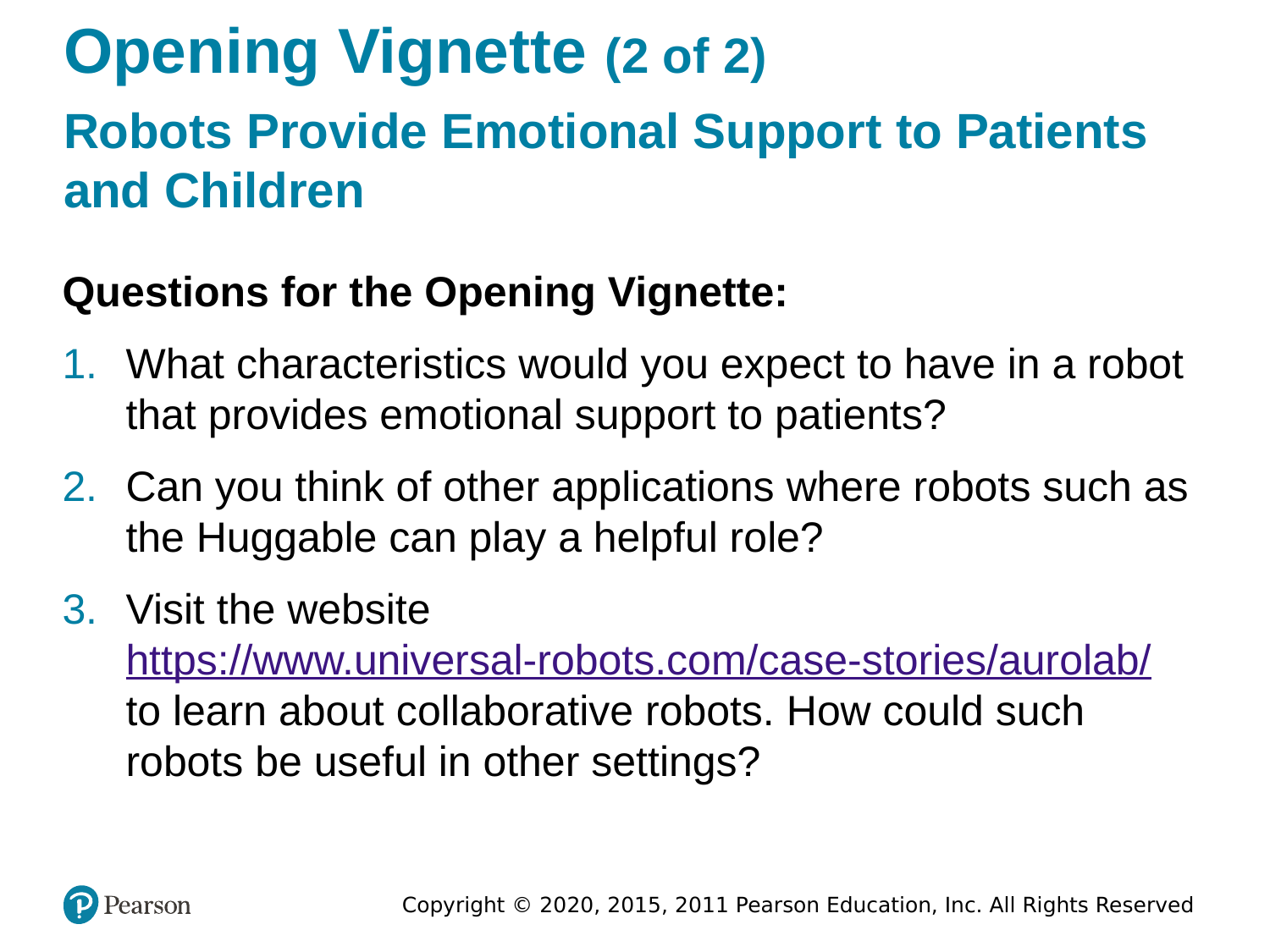

# Opening Vignette (2 of 2)
Robots Provide Emotional Support to Patients and Children
Questions for the Opening Vignette:
What characteristics would you expect to have in a robot that provides emotional support to patients?
Can you think of other applications where robots such as the Huggable can play a helpful role?
Visit the website https://www.universal-robots.com/case-stories/aurolab/ to learn about collaborative robots. How could such robots be useful in other settings?